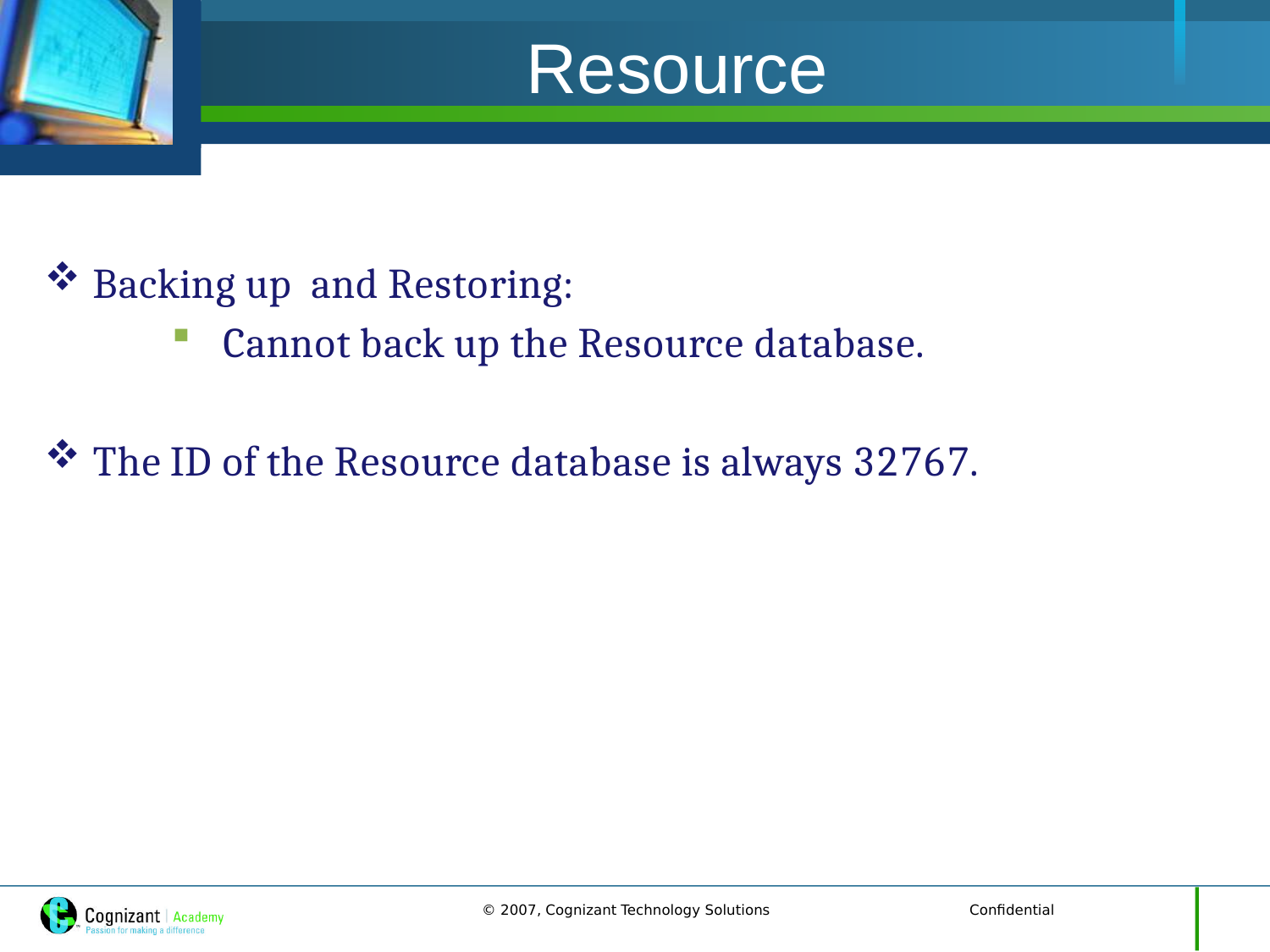

# Resource

Backing up  and Restoring:
  Cannot back up the Resource database.

The ID of the Resource database is always 32767.